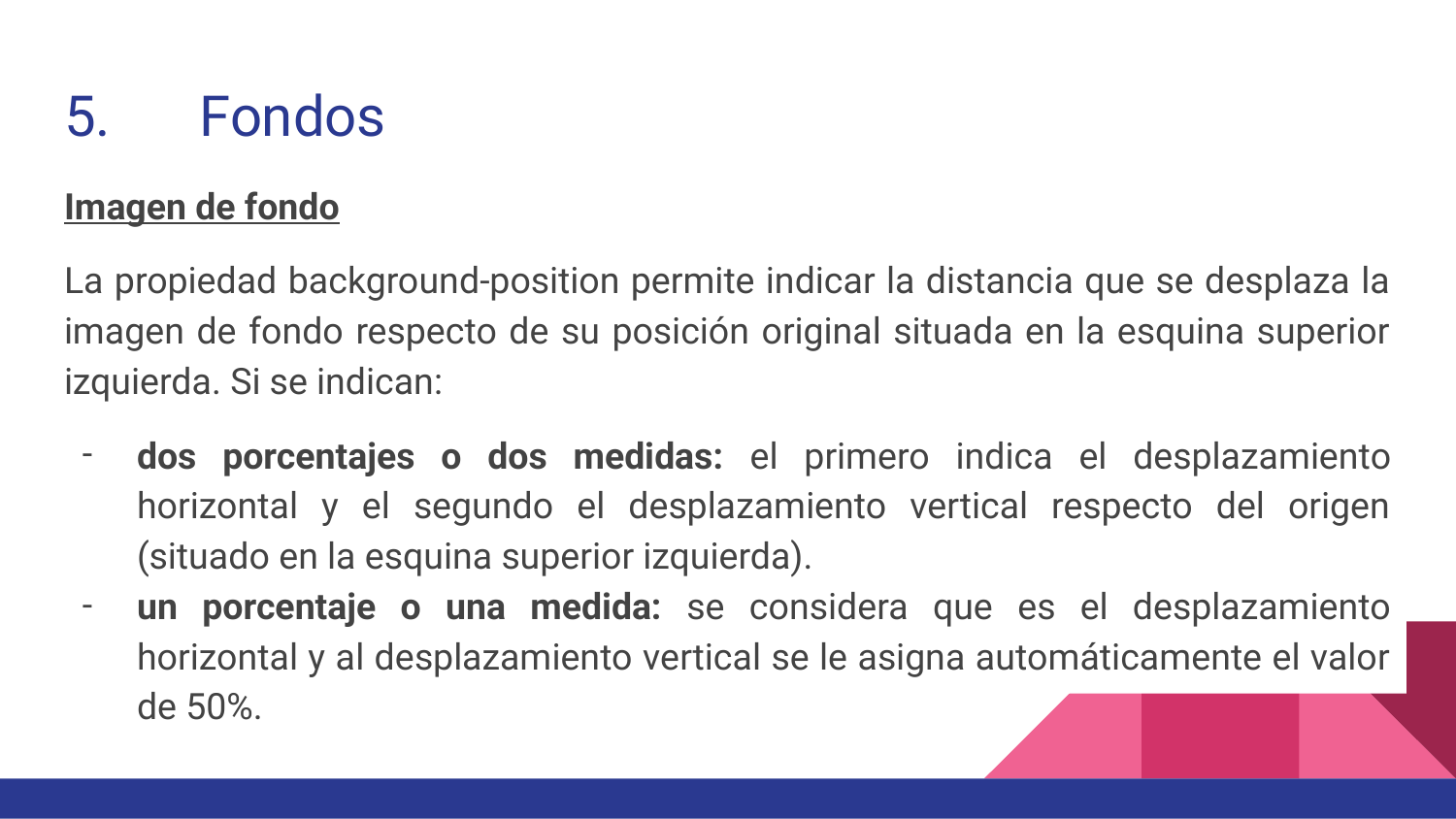

# 5. 	Fondos
Imagen de fondo
La propiedad background-position permite indicar la distancia que se desplaza la imagen de fondo respecto de su posición original situada en la esquina superior izquierda. Si se indican:
dos porcentajes o dos medidas: el primero indica el desplazamiento horizontal y el segundo el desplazamiento vertical respecto del origen (situado en la esquina superior izquierda).
un porcentaje o una medida: se considera que es el desplazamiento horizontal y al desplazamiento vertical se le asigna automáticamente el valor de 50%.